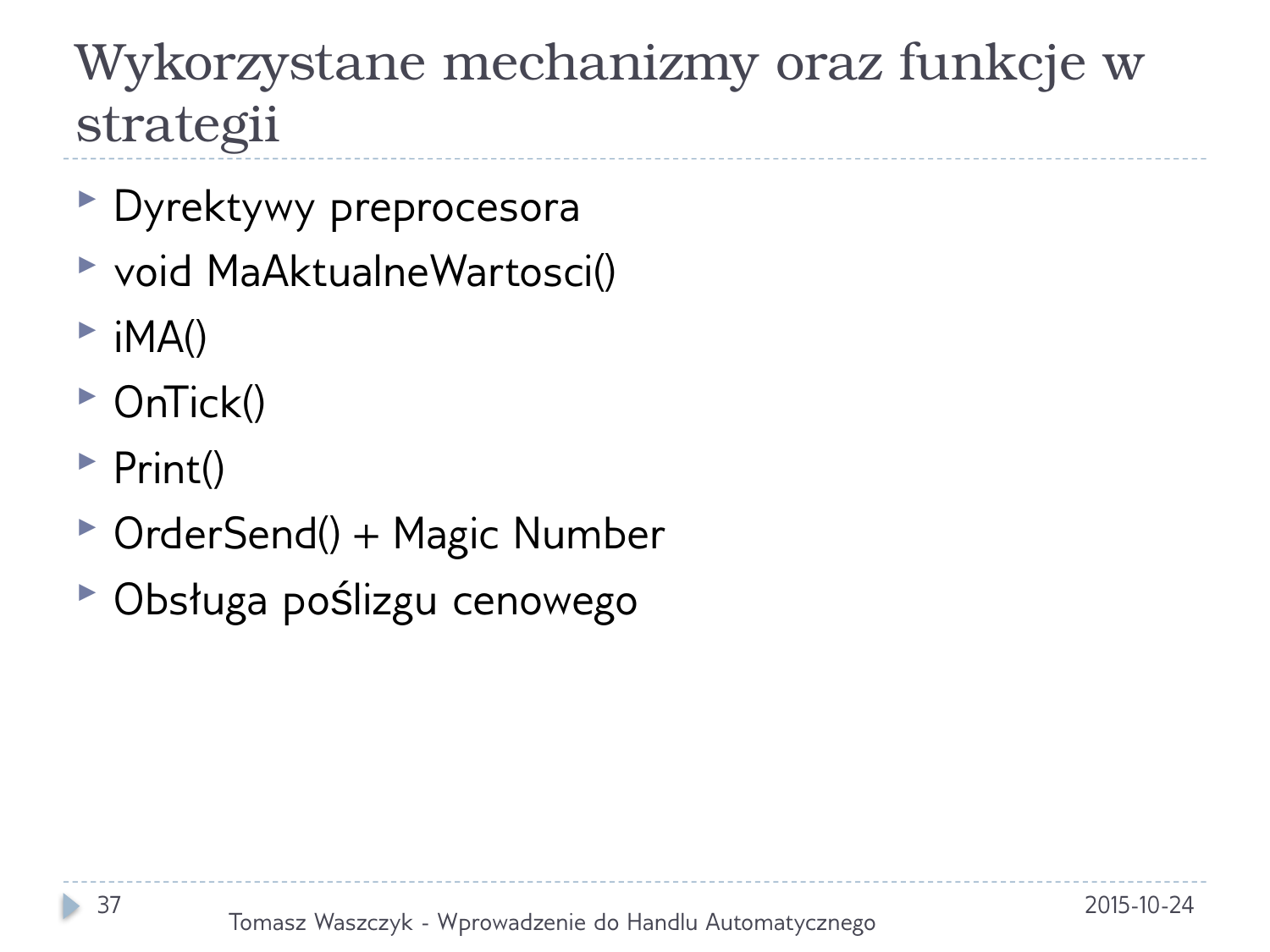

# Wykorzystane mechanizmy oraz funkcje w strategii
Dyrektywy preprocesora
void MaAktualneWartosci()
iMA()
OnTick()
Print()
OrderSend() + Magic Number
Obsługa poślizgu cenowego
37
2015-10-24
Tomasz Waszczyk - Wprowadzenie do Handlu Automatycznego